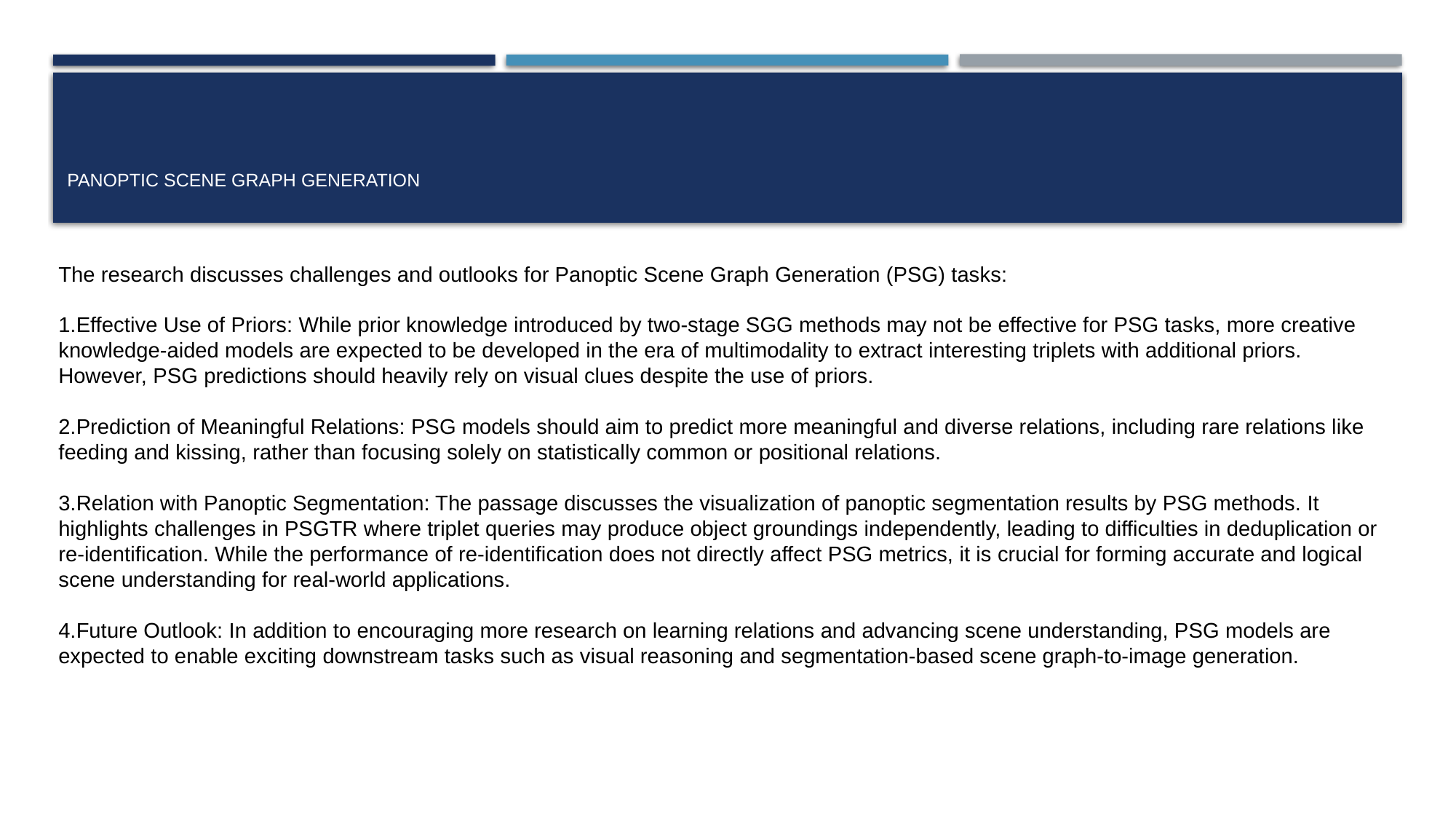

# Panoptic Scene Graph Generation
The research discusses challenges and outlooks for Panoptic Scene Graph Generation (PSG) tasks:

Effective Use of Priors: While prior knowledge introduced by two-stage SGG methods may not be effective for PSG tasks, more creative knowledge-aided models are expected to be developed in the era of multimodality to extract interesting triplets with additional priors. However, PSG predictions should heavily rely on visual clues despite the use of priors.

Prediction of Meaningful Relations: PSG models should aim to predict more meaningful and diverse relations, including rare relations like feeding and kissing, rather than focusing solely on statistically common or positional relations.

Relation with Panoptic Segmentation: The passage discusses the visualization of panoptic segmentation results by PSG methods. It highlights challenges in PSGTR where triplet queries may produce object groundings independently, leading to difficulties in deduplication or re-identification. While the performance of re-identification does not directly affect PSG metrics, it is crucial for forming accurate and logical scene understanding for real-world applications.

Future Outlook: In addition to encouraging more research on learning relations and advancing scene understanding, PSG models are expected to enable exciting downstream tasks such as visual reasoning and segmentation-based scene graph-to-image generation.